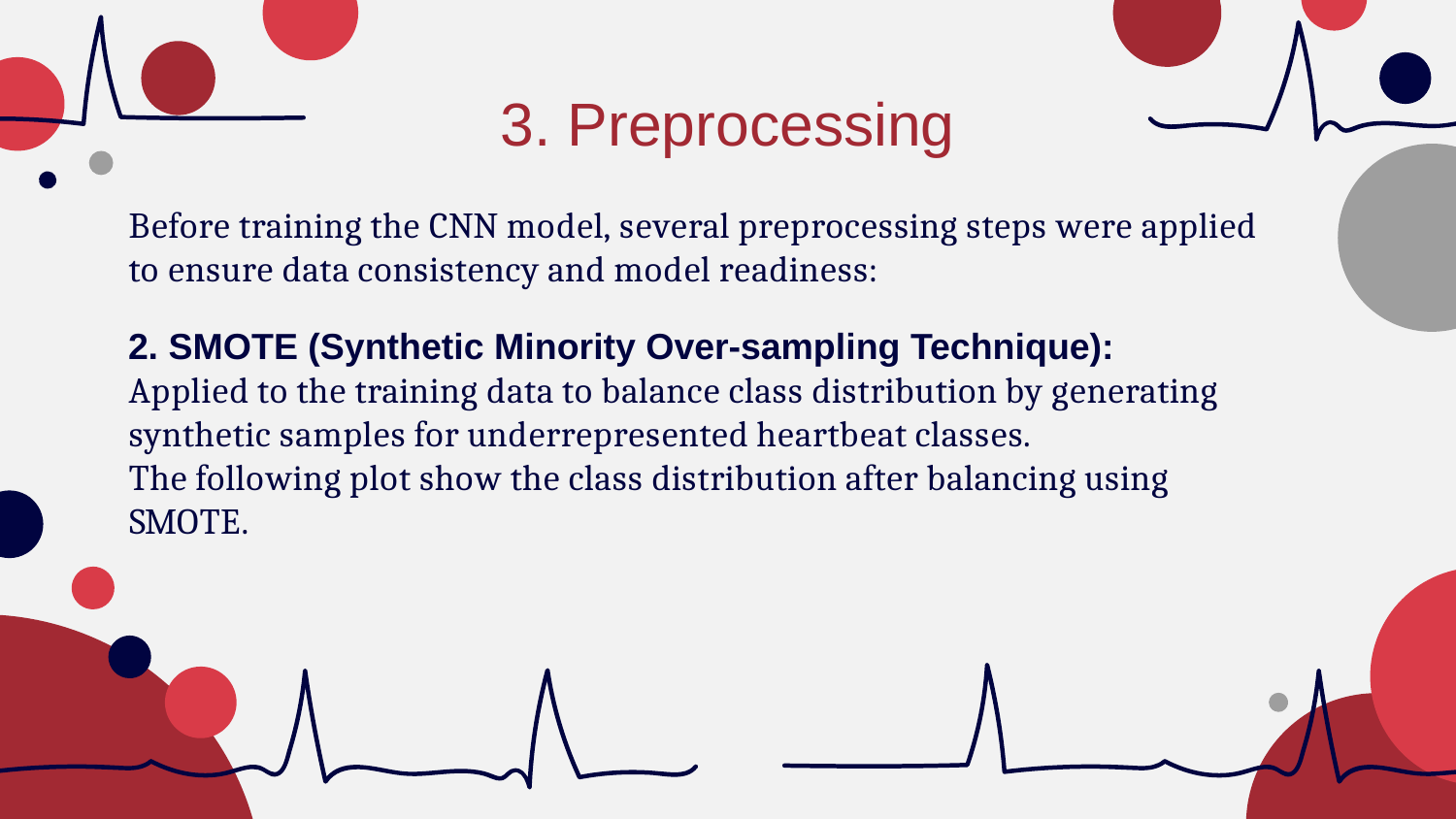

# 3. Preprocessing
Before training the CNN model, several preprocessing steps were applied
to ensure data consistency and model readiness:

2. SMOTE (Synthetic Minority Over-sampling Technique):
Applied to the training data to balance class distribution by generating
synthetic samples for underrepresented heartbeat classes.
The following plot show the class distribution after balancing using
SMOTE.